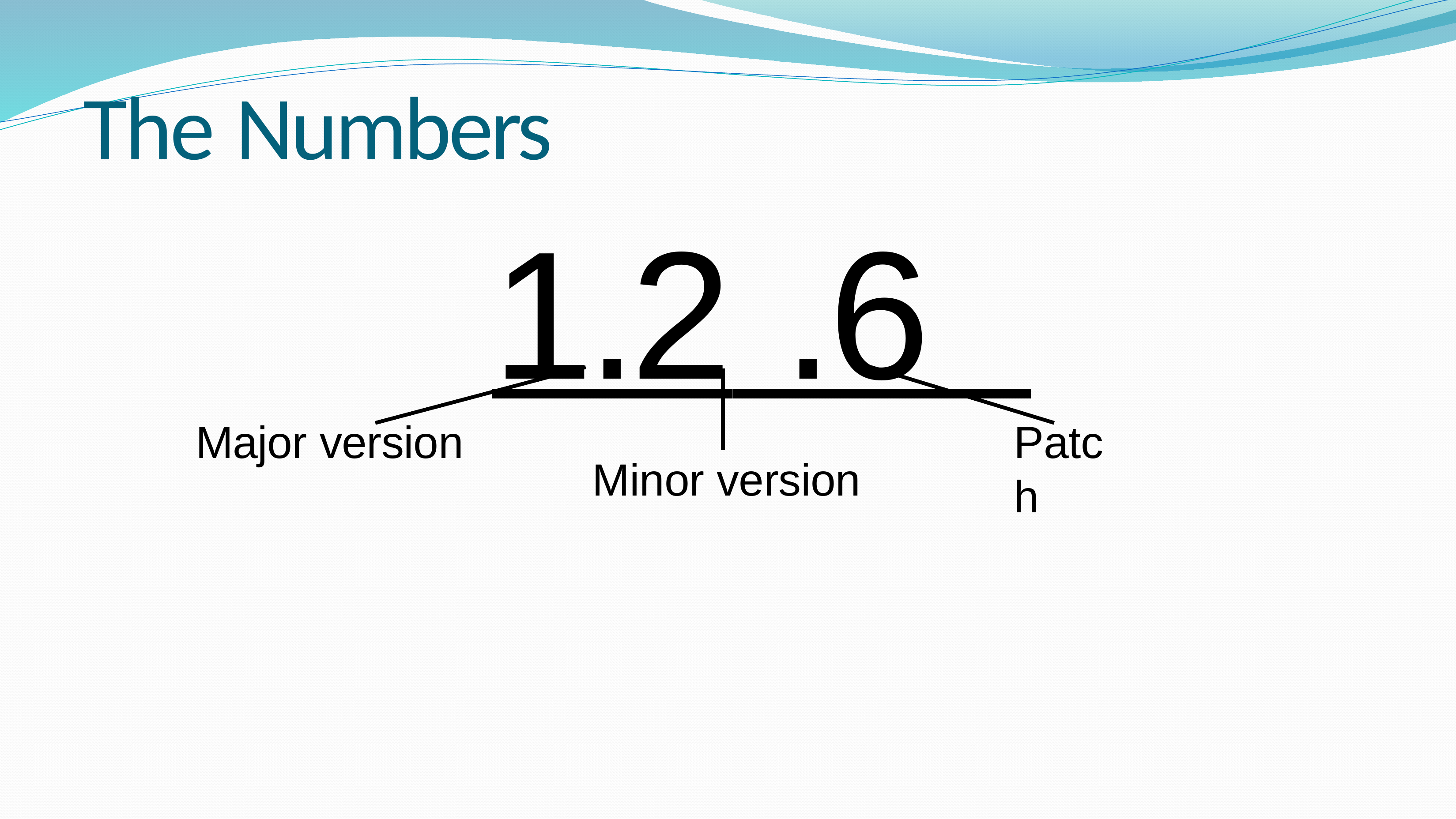

# The Numbers
1.2 .6

Major version
Patch
Minor version